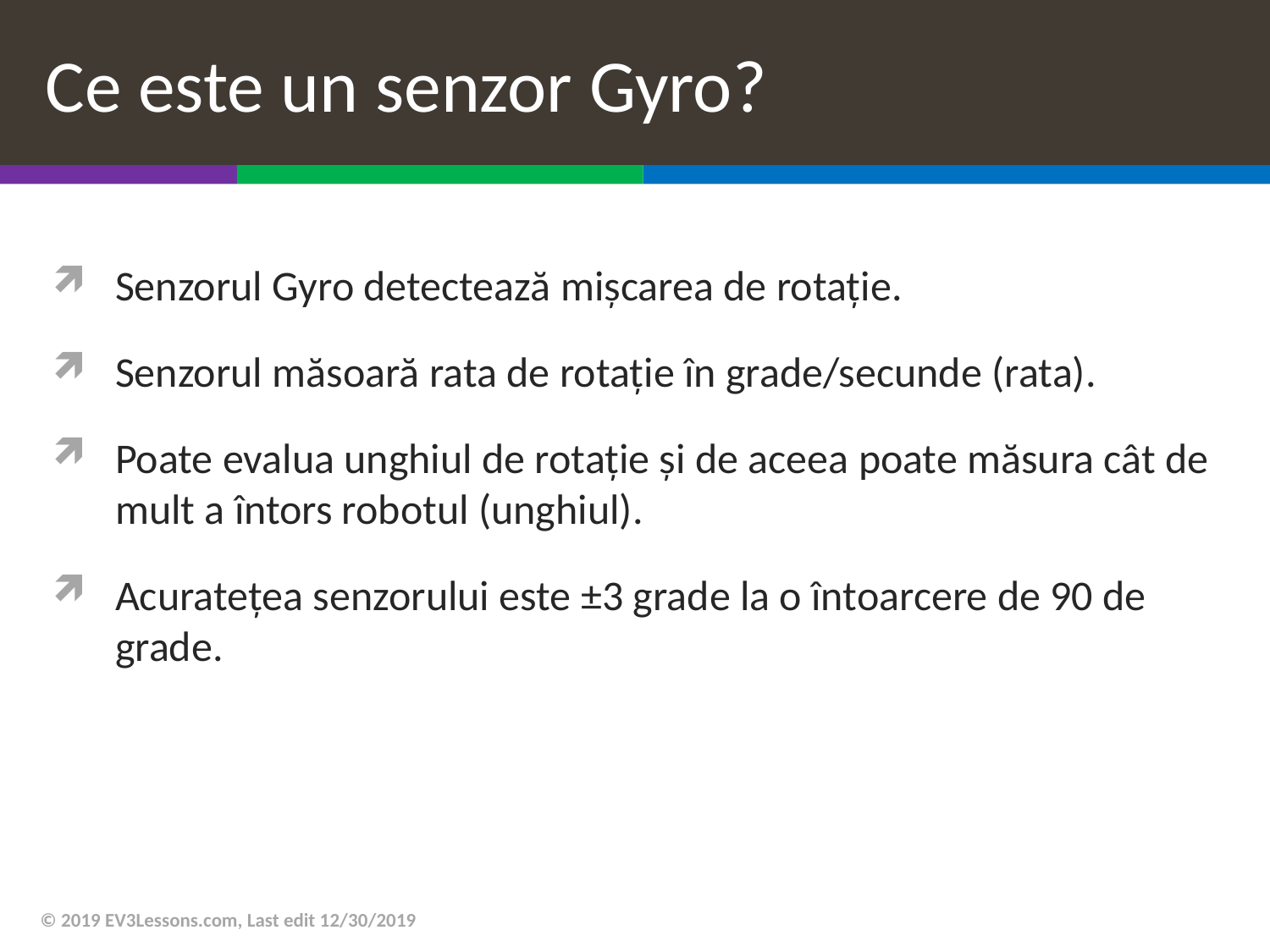

# Ce este un senzor Gyro?
Senzorul Gyro detectează mișcarea de rotație.
Senzorul măsoară rata de rotație în grade/secunde (rata).
Poate evalua unghiul de rotație și de aceea poate măsura cât de mult a întors robotul (unghiul).
Acuratețea senzorului este ±3 grade la o întoarcere de 90 de grade.
© 2019 EV3Lessons.com, Last edit 12/30/2019